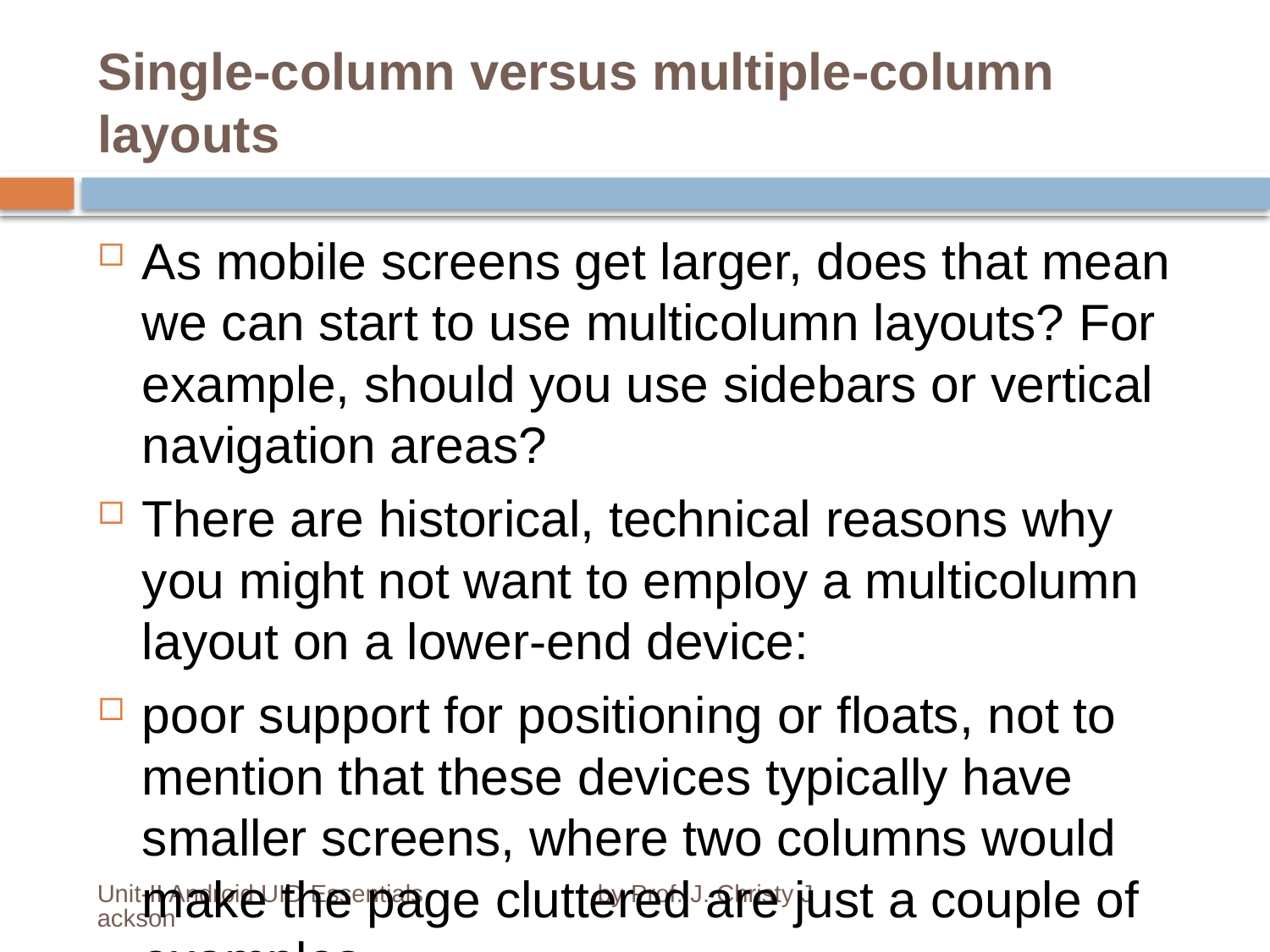

# Single-column versus multiple-column layouts
As mobile screens get larger, does that mean we can start to use multicolumn layouts? For example, should you use sidebars or vertical navigation areas?
There are historical, technical reasons why you might not want to employ a multicolumn layout on a lower-end device:
poor support for positioning or floats, not to mention that these devices typically have smaller screens, where two columns would make the page cluttered are just a couple of examples.
Unit-II Android UID Essentials                         by Prof. J. Christy Jackson